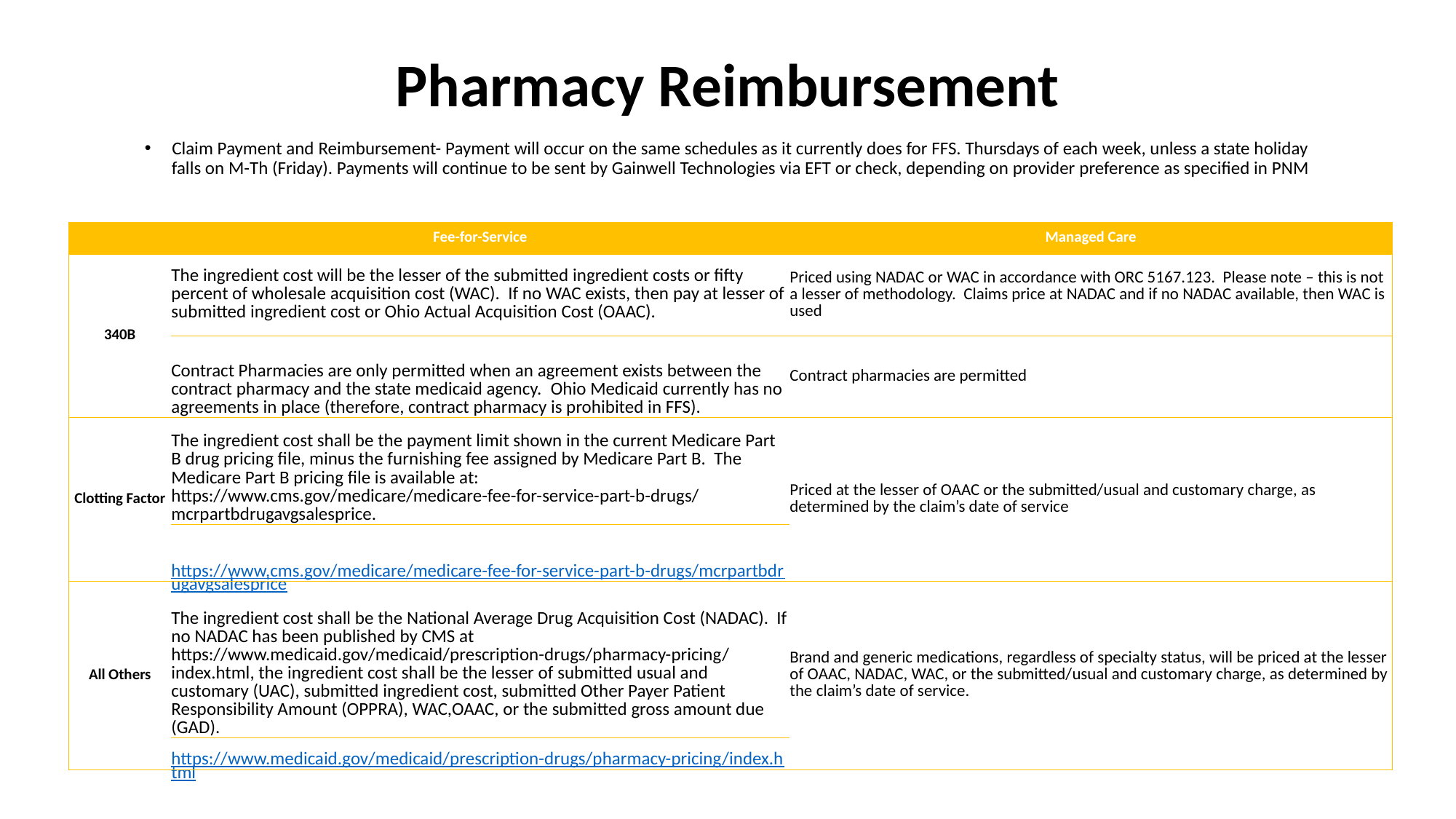

# Pharmacy Reimbursement
Claim Payment and Reimbursement- Payment will occur on the same schedules as it currently does for FFS. Thursdays of each week, unless a state holiday falls on M-Th (Friday). Payments will continue to be sent by Gainwell Technologies via EFT or check, depending on provider preference as specified in PNM

|  | Fee-for-Service | Managed Care |
| --- | --- | --- |
| 340B | The ingredient cost will be the lesser of the submitted ingredient costs or fifty percent of wholesale acquisition cost (WAC). If no WAC exists, then pay at lesser of submitted ingredient cost or Ohio Actual Acquisition Cost (OAAC). | Priced using NADAC or WAC in accordance with ORC 5167.123. Please note – this is not a lesser of methodology. Claims price at NADAC and if no NADAC available, then WAC is used |
|  | Contract Pharmacies are only permitted when an agreement exists between the contract pharmacy and the state medicaid agency.  Ohio Medicaid currently has no agreements in place (therefore, contract pharmacy is prohibited in FFS). | Contract pharmacies are permitted |
| Clotting Factor | The ingredient cost shall be the payment limit shown in the current Medicare Part B drug pricing file, minus the furnishing fee assigned by Medicare Part B. The Medicare Part B pricing file is available at: https://www.cms.gov/medicare/medicare-fee-for-service-part-b-drugs/mcrpartbdrugavgsalesprice. | Priced at the lesser of OAAC or the submitted/usual and customary charge, as determined by the claim’s date of service |
|  | https://www.cms.gov/medicare/medicare-fee-for-service-part-b-drugs/mcrpartbdrugavgsalesprice |  |
| All Others | The ingredient cost shall be the National Average Drug Acquisition Cost (NADAC). If no NADAC has been published by CMS at https://www.medicaid.gov/medicaid/prescription-drugs/pharmacy-pricing/index.html, the ingredient cost shall be the lesser of submitted usual and customary (UAC), submitted ingredient cost, submitted Other Payer Patient Responsibility Amount (OPPRA), WAC,OAAC, or the submitted gross amount due (GAD). | Brand and generic medications, regardless of specialty status, will be priced at the lesser of OAAC, NADAC, WAC, or the submitted/usual and customary charge, as determined by the claim’s date of service. |
|  | https://www.medicaid.gov/medicaid/prescription-drugs/pharmacy-pricing/index.html |  |